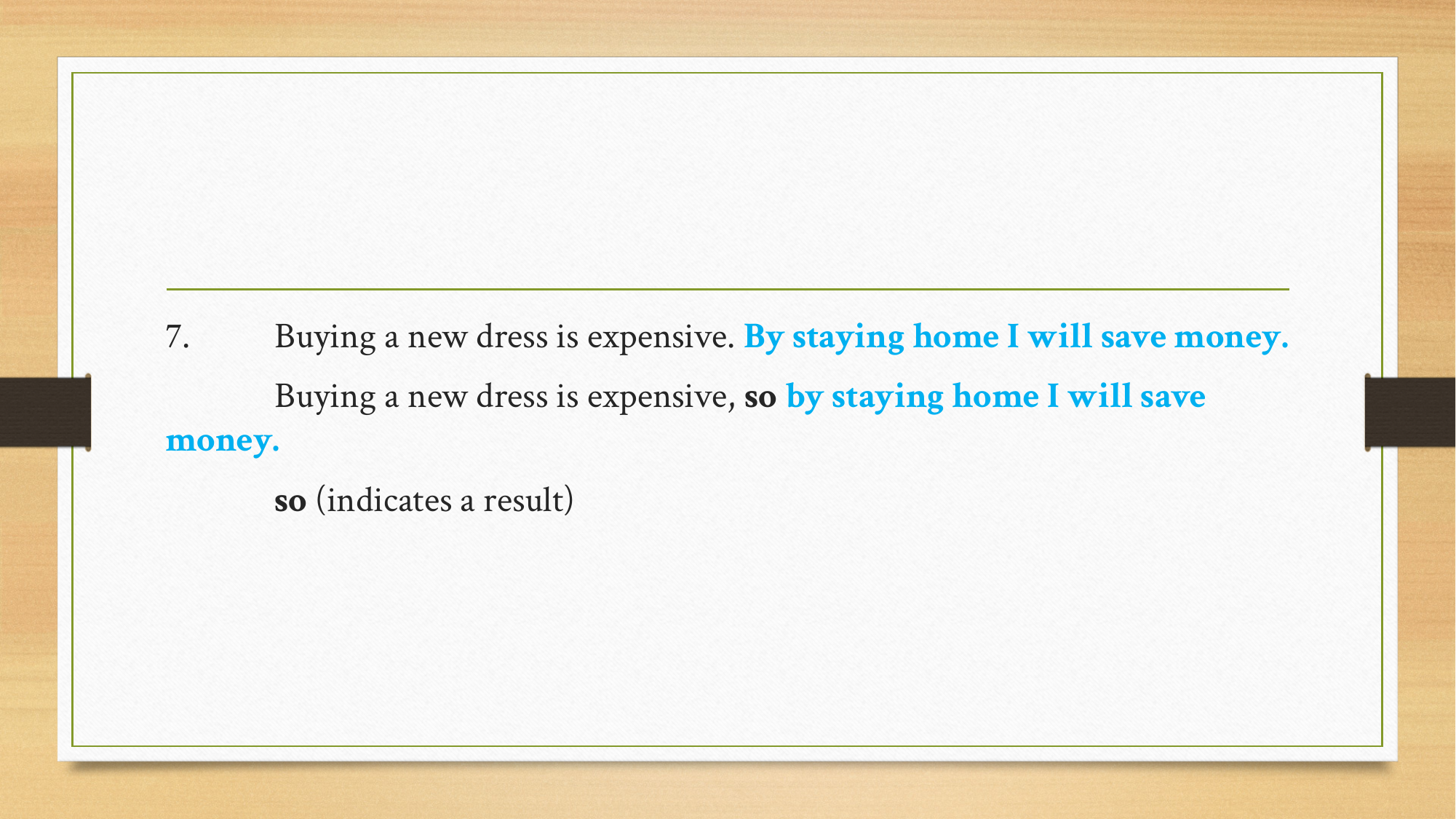

#
7. 	Buying a new dress is expensive. By staying home I will save money.
	Buying a new dress is expensive, so by staying home I will save 	money.
	so (indicates a result)